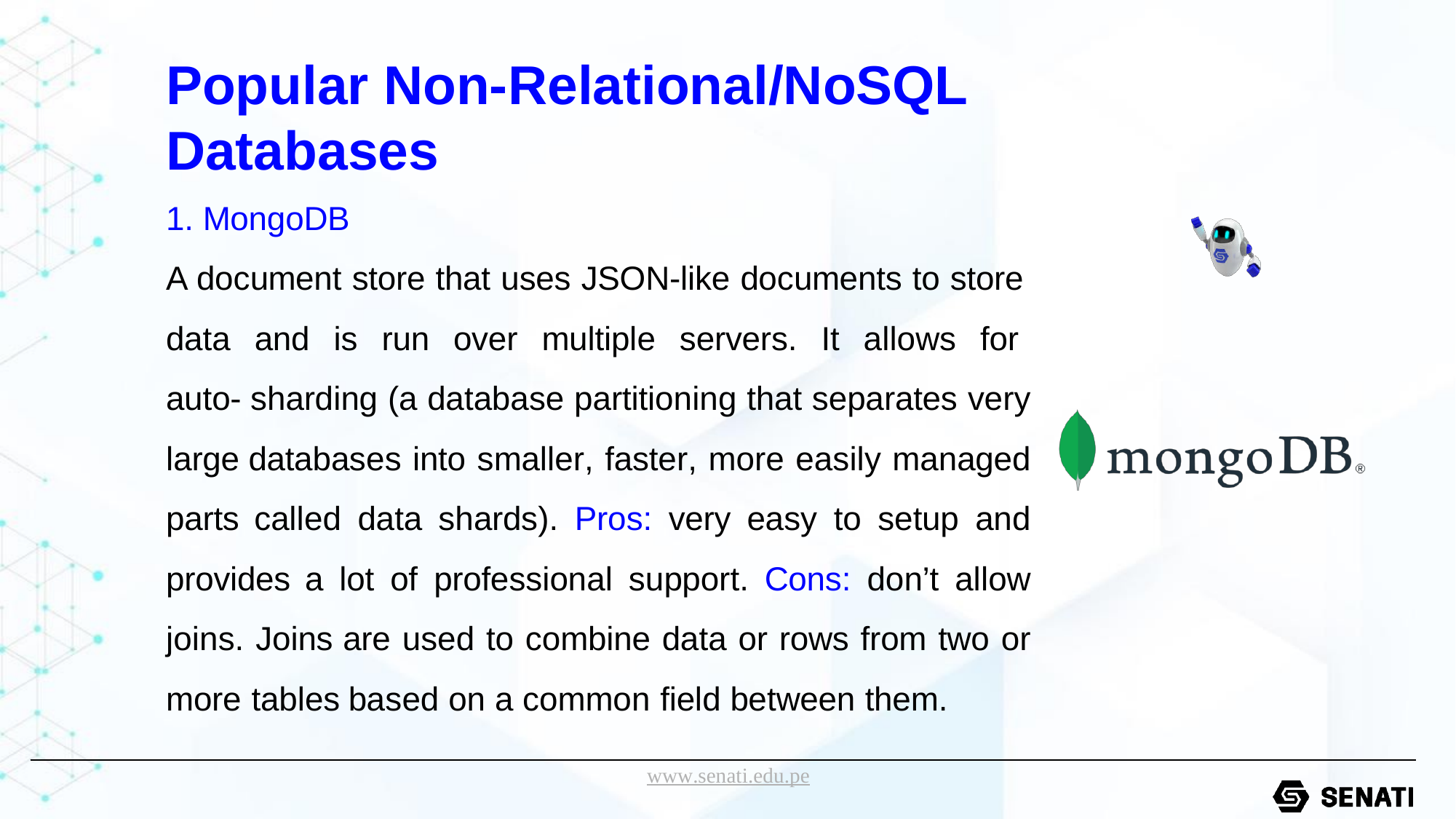

# Popular Non-Relational/NoSQL Databases
1. MongoDB
A document store that uses JSON-like documents to store
data  and  is  run  over  multiple  servers.  It  allows  for  auto- sharding (a database partitioning that separates very large databases into smaller, faster, more easily managed parts called data shards). Pros: very easy to setup and provides a lot of professional support. Cons: don’t allow joins. Joins are used to combine data or rows from two or more tables based on a common field between them.

www.senati.edu.pe